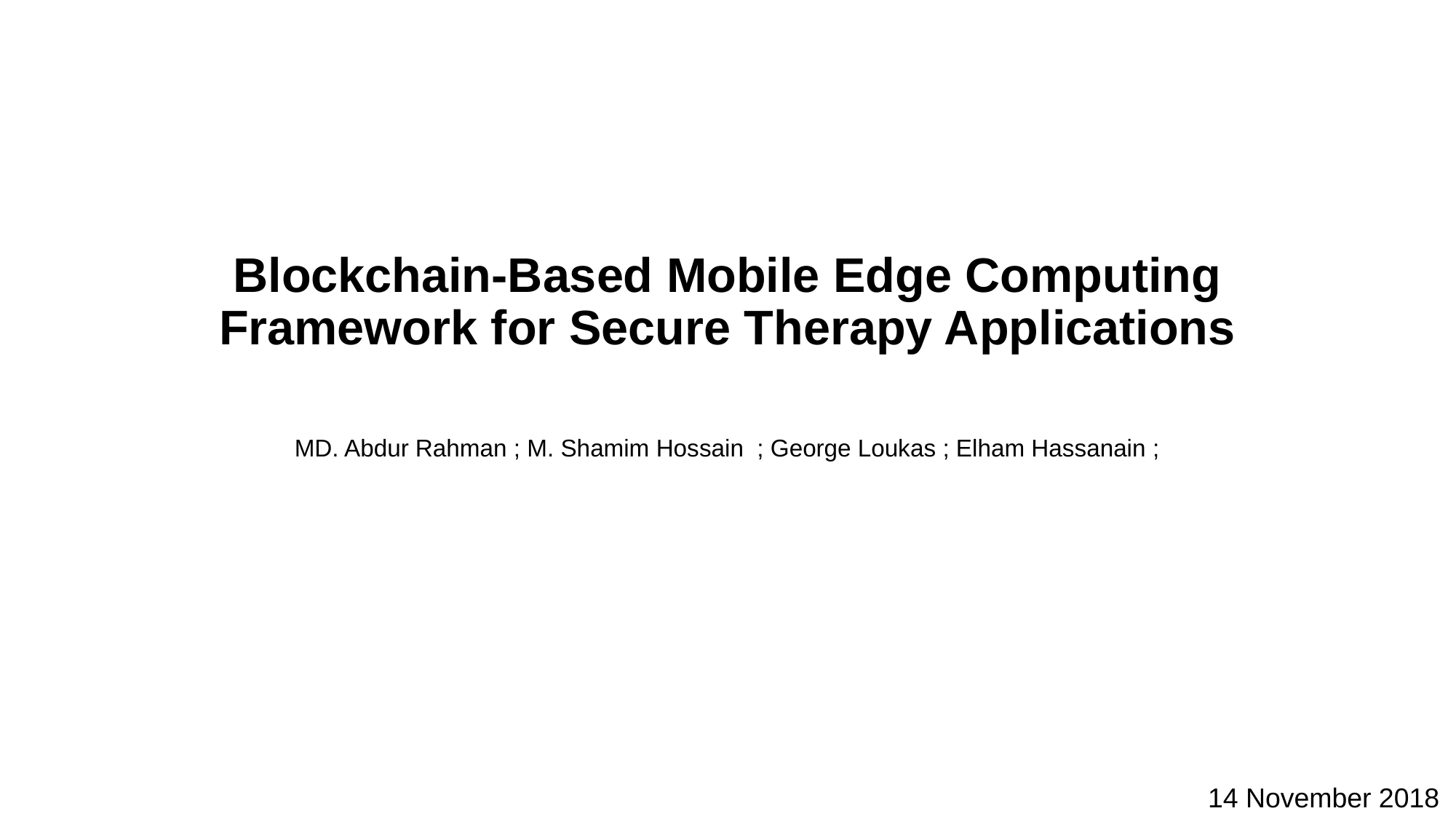

# Blockchain-Based Mobile Edge Computing Framework for Secure Therapy Applications
MD. Abdur Rahman ; M. Shamim Hossain  ; George Loukas ; Elham Hassanain ;
14 November 2018